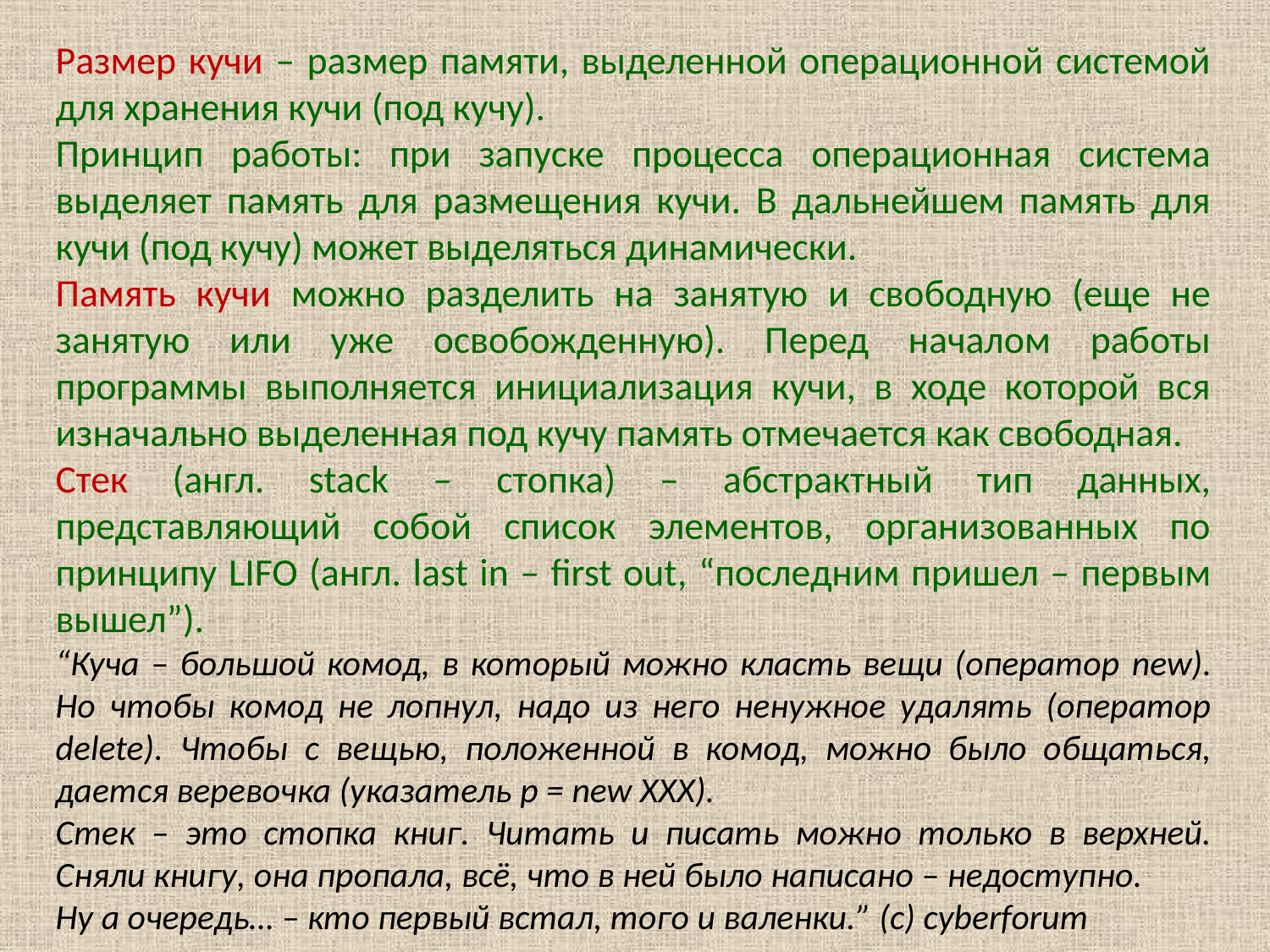

Размер кучи – размер памяти, выделенной операционной системой для хранения кучи (под кучу).
Принцип работы: при запуске процесса операционная система выделяет память для размещения кучи. В дальнейшем память для кучи (под кучу) может выделяться динамически.
Память кучи можно разделить на занятую и свободную (еще не занятую или уже освобожденную). Перед началом работы программы выполняется инициализация кучи, в ходе которой вся изначально выделенная под кучу память отмечается как свободная.
Стек (англ. stack – стопка) – абстрактный тип данных, представляющий собой список элементов, организованных по принципу LIFO (англ. last in – first out, “последним пришел – первым вышел”).
“Куча – большой комод, в который можно класть вещи (оператор new). Но чтобы комод не лопнул, надо из него ненужное удалять (оператор delete). Чтобы с вещью, положенной в комод, можно было общаться, дается веревочка (указатель p = new XXX).
Стек – это стопка книг. Читать и писать можно только в верхней. Сняли книгу, она пропала, всё, что в ней было написано – недоступно.
Ну а очередь… – кто первый встал, того и валенки.” (с) cyberforum